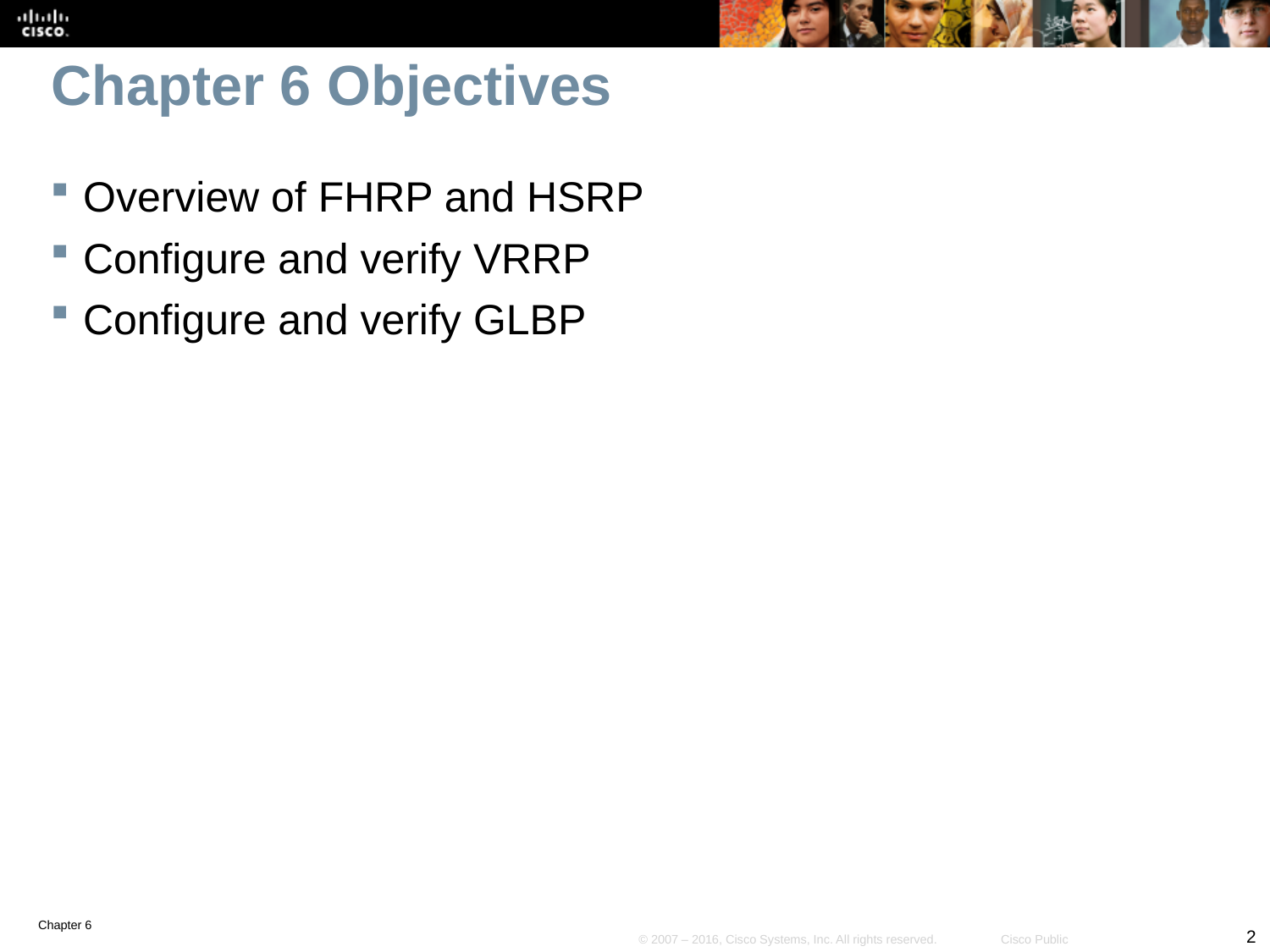

# Chapter 6 Objectives
Overview of FHRP and HSRP
Configure and verify VRRP
Configure and verify GLBP